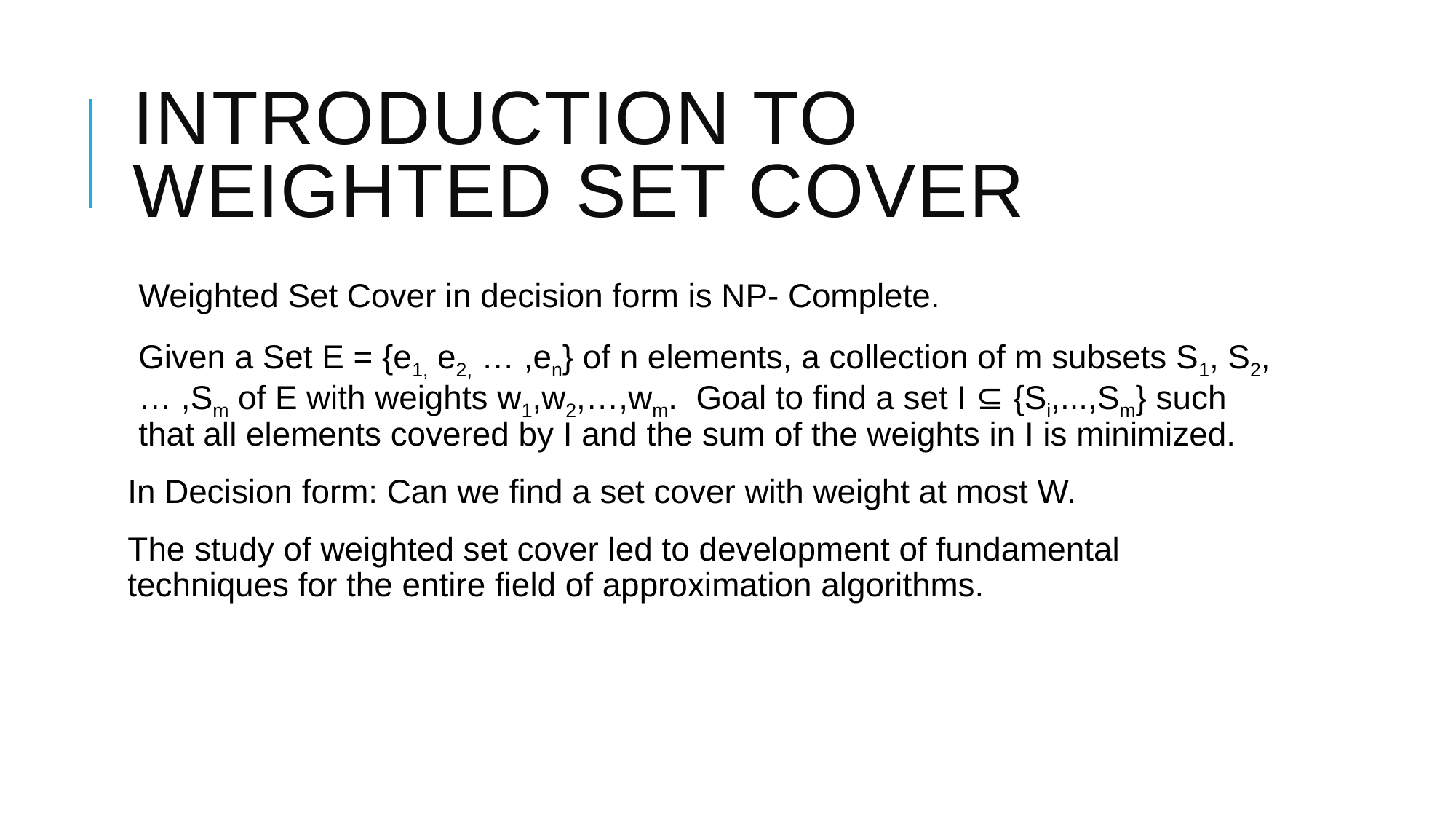

# Introduction to Weighted Set Cover
Weighted Set Cover in decision form is NP- Complete.
Given a Set E = {e1, e2, … ,en} of n elements, a collection of m subsets S1, S2, … ,Sm of E with weights w1,w2,…,wm.  Goal to find a set I ⊆ {Si,...,Sm} such that all elements covered by I and the sum of the weights in I is minimized.
In Decision form: Can we find a set cover with weight at most W.
The study of weighted set cover led to development of fundamental techniques for the entire field of approximation algorithms.